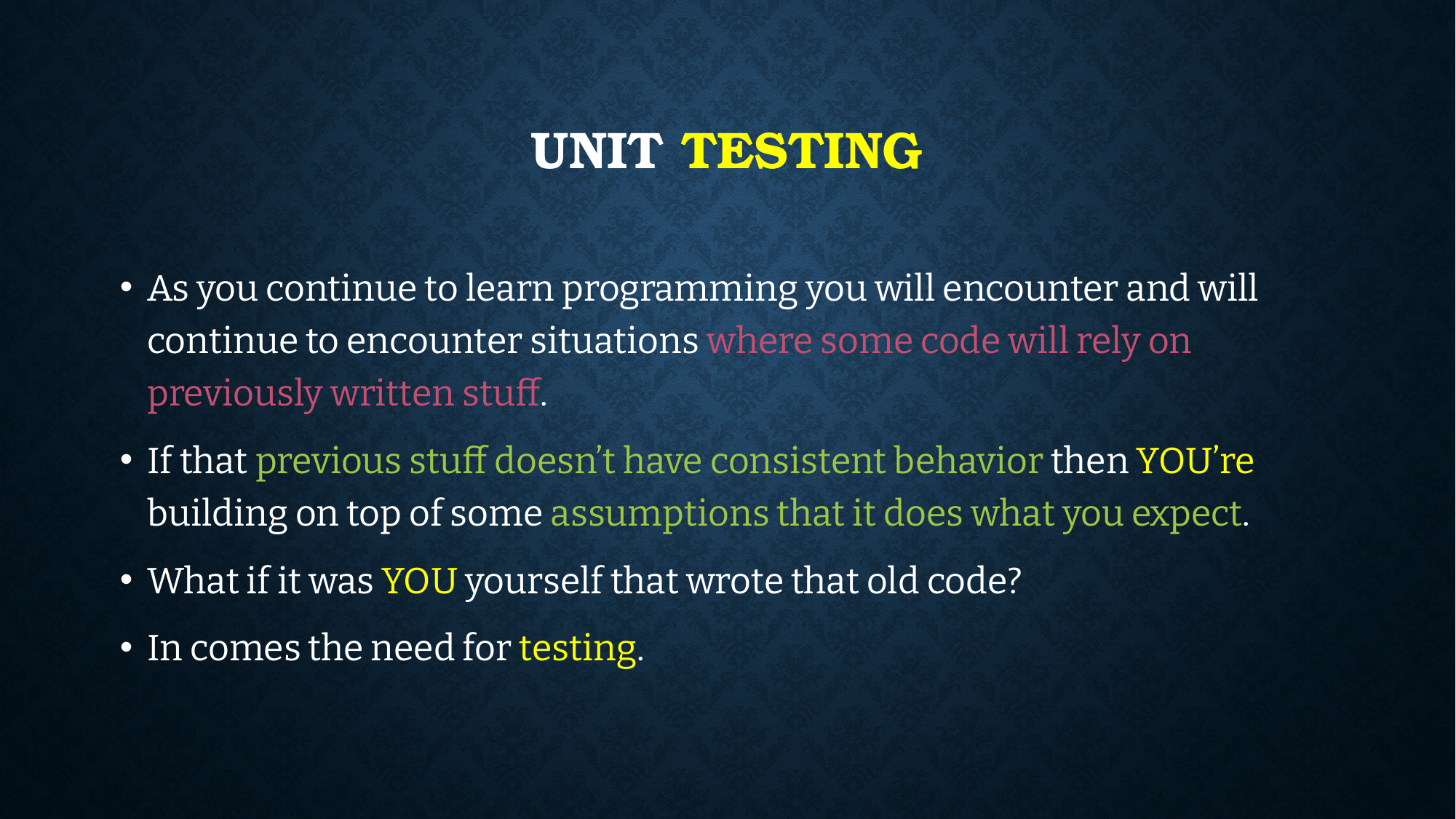

# Unit Testing
As you continue to learn programming you will encounter and will continue to encounter situations where some code will rely on previously written stuff.
If that previous stuff doesn’t have consistent behavior then YOU’re building on top of some assumptions that it does what you expect.
What if it was YOU yourself that wrote that old code?
In comes the need for testing.